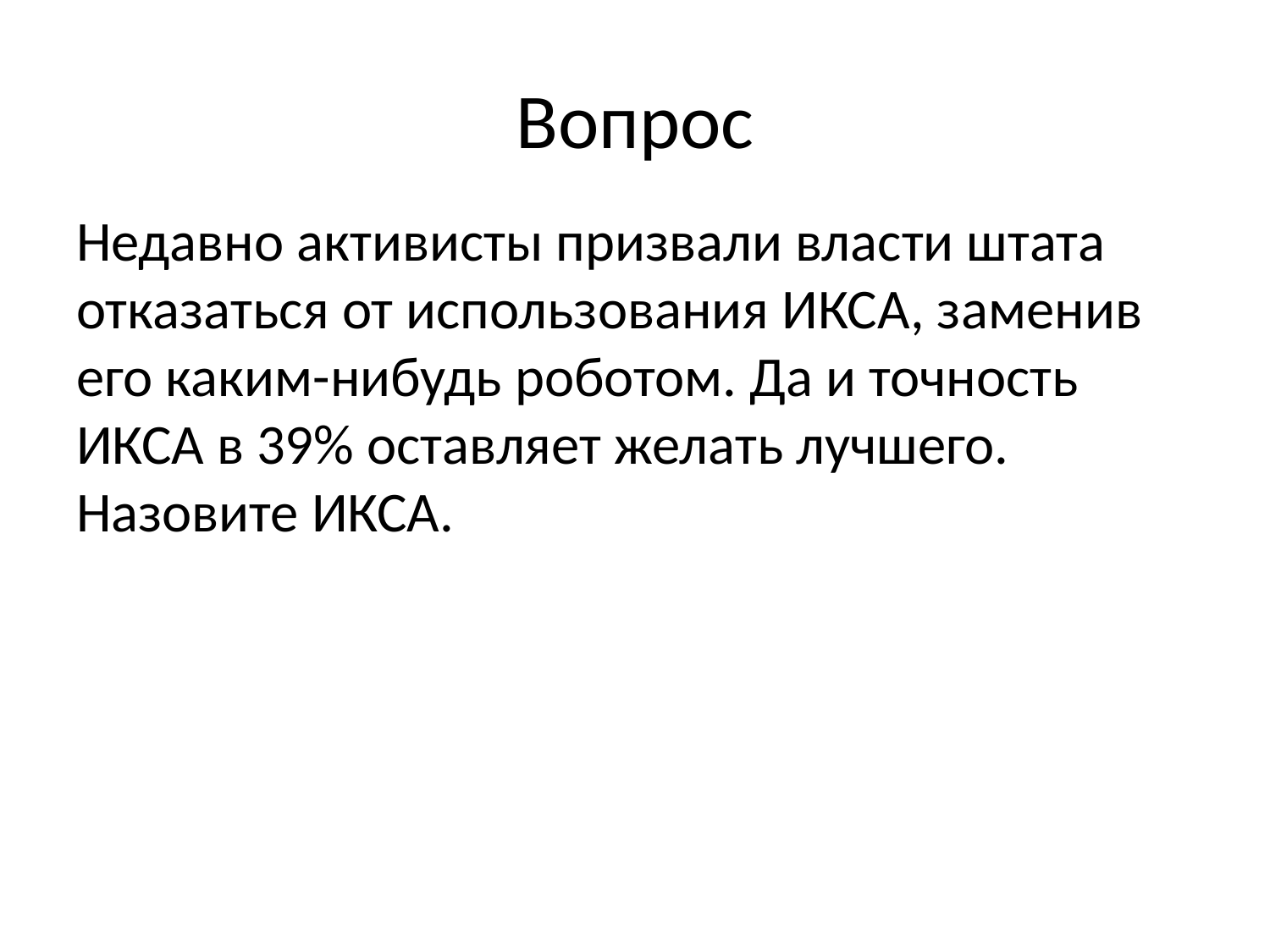

# Вопрос
Недавно активисты призвали власти штата отказаться от использования ИКСА, заменив его каким-нибудь роботом. Да и точность ИКСА в 39% оставляет желать лучшего. Назовите ИКСА.